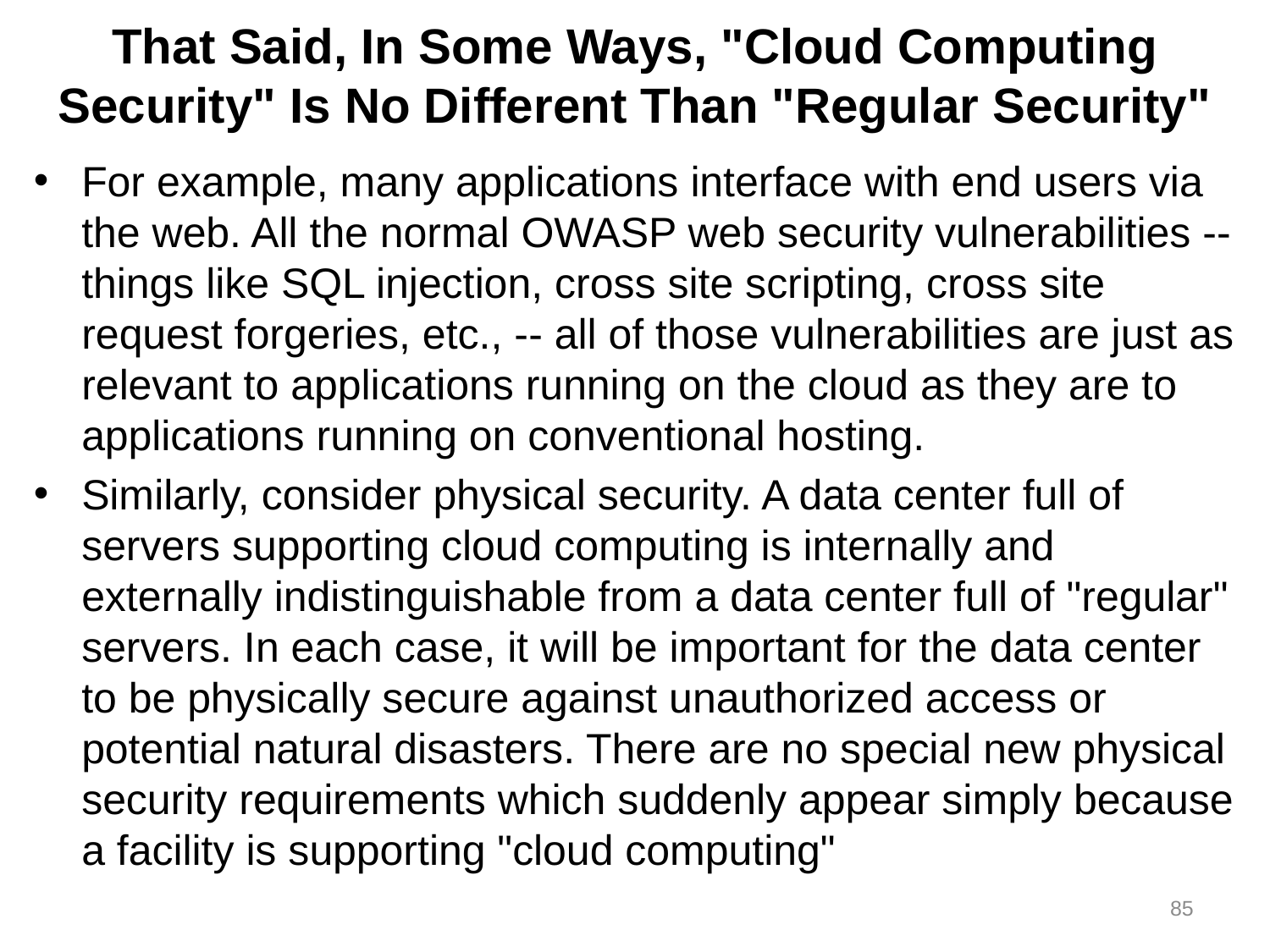

# That Said, In Some Ways, "Cloud Computing Security" Is No Different Than "Regular Security"
For example, many applications interface with end users via the web. All the normal OWASP web security vulnerabilities -- things like SQL injection, cross site scripting, cross site request forgeries, etc., -- all of those vulnerabilities are just as relevant to applications running on the cloud as they are to applications running on conventional hosting.
Similarly, consider physical security. A data center full of servers supporting cloud computing is internally and externally indistinguishable from a data center full of "regular" servers. In each case, it will be important for the data center to be physically secure against unauthorized access or potential natural disasters. There are no special new physical security requirements which suddenly appear simply because a facility is supporting "cloud computing"
85